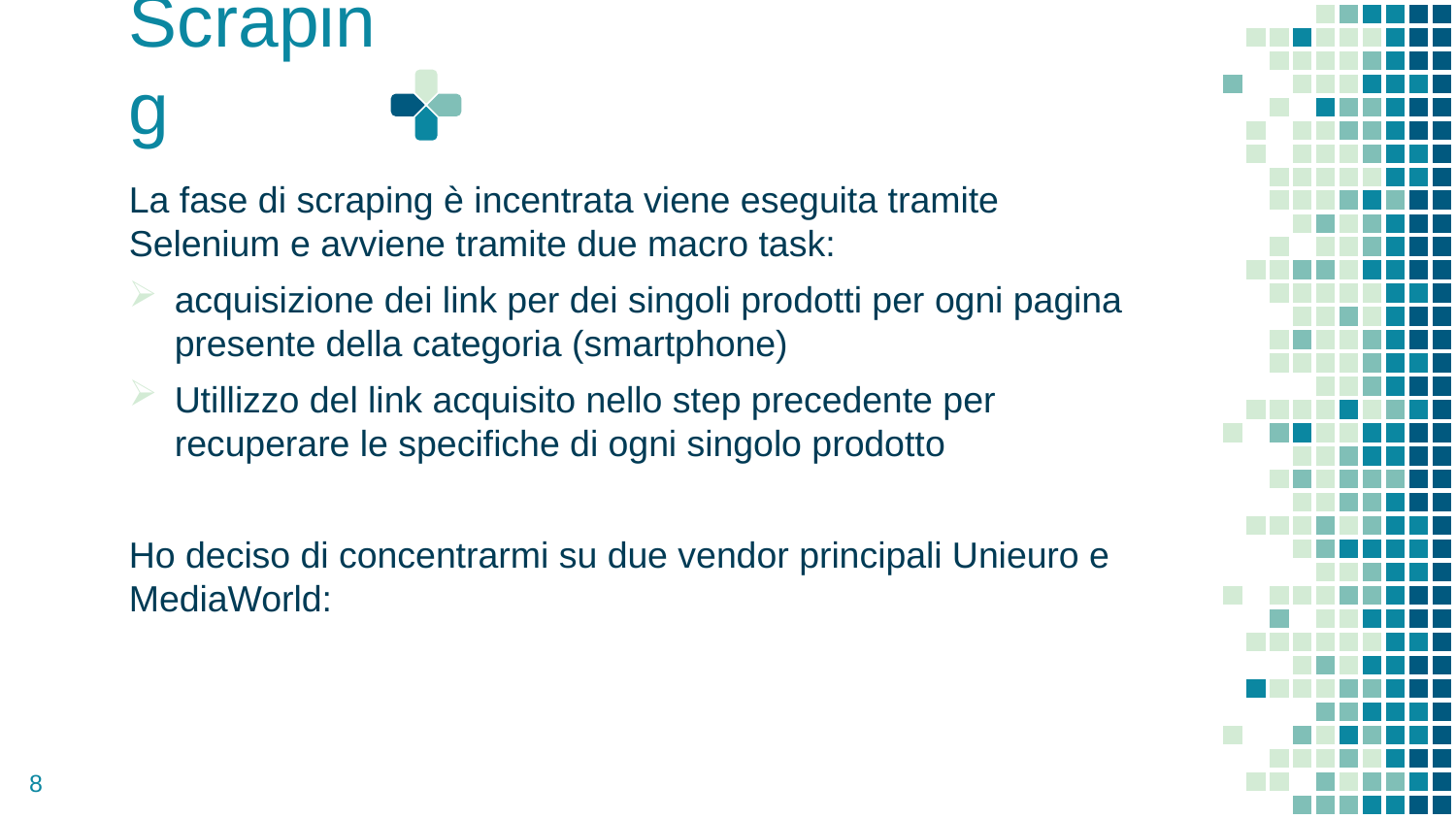

# Scraping

La fase di scraping è incentrata viene eseguita tramite Selenium e avviene tramite due macro task:
acquisizione dei link per dei singoli prodotti per ogni pagina presente della categoria (smartphone)
Utillizzo del link acquisito nello step precedente per recuperare le specifiche di ogni singolo prodotto

Ho deciso di concentrarmi su due vendor principali Unieuro e MediaWorld:
8